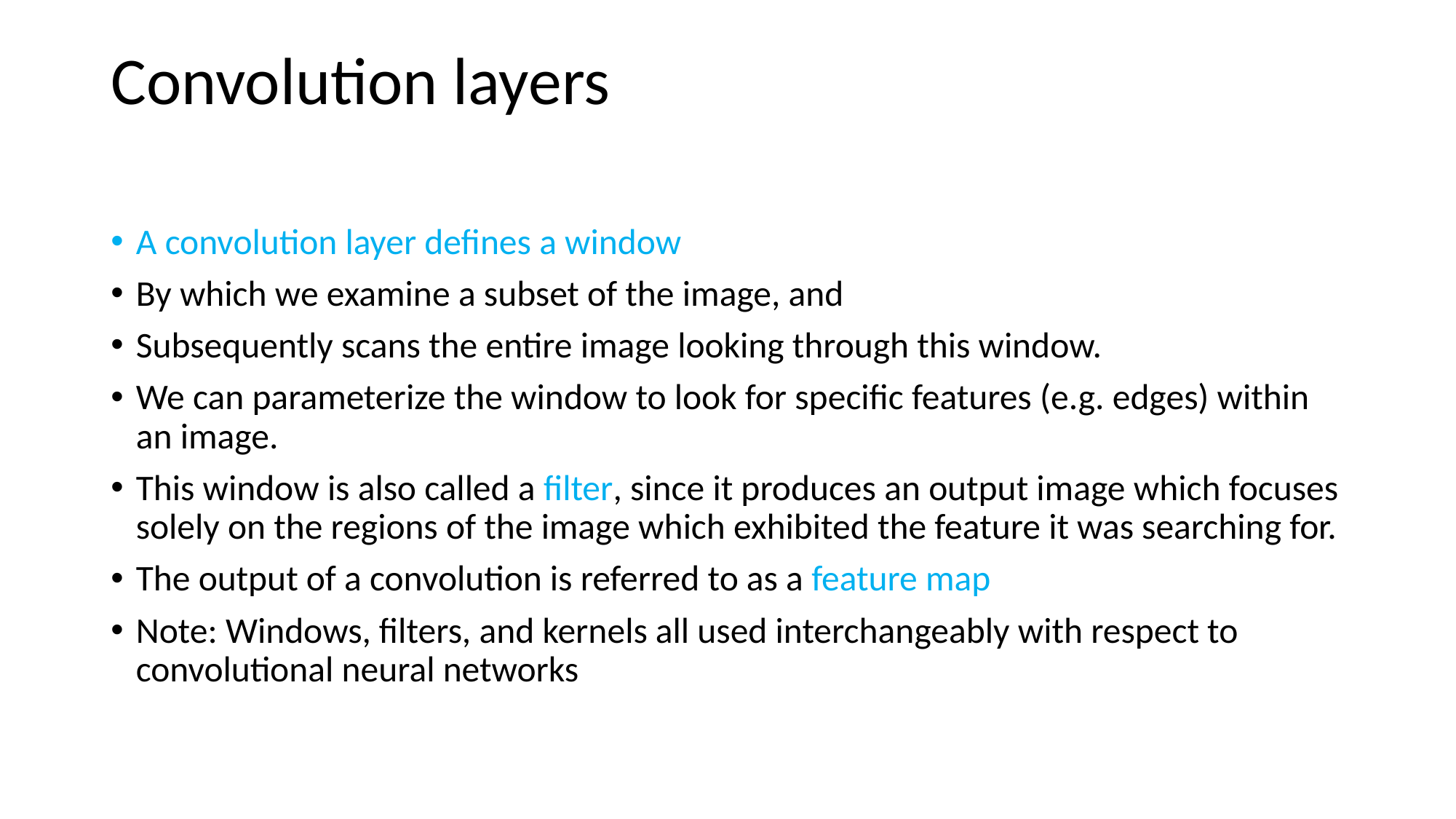

# Convolution layers
A convolution layer defines a window
By which we examine a subset of the image, and
Subsequently scans the entire image looking through this window.
We can parameterize the window to look for specific features (e.g. edges) within an image.
This window is also called a filter, since it produces an output image which focuses solely on the regions of the image which exhibited the feature it was searching for.
The output of a convolution is referred to as a feature map
Note: Windows, filters, and kernels all used interchangeably with respect to convolutional neural networks